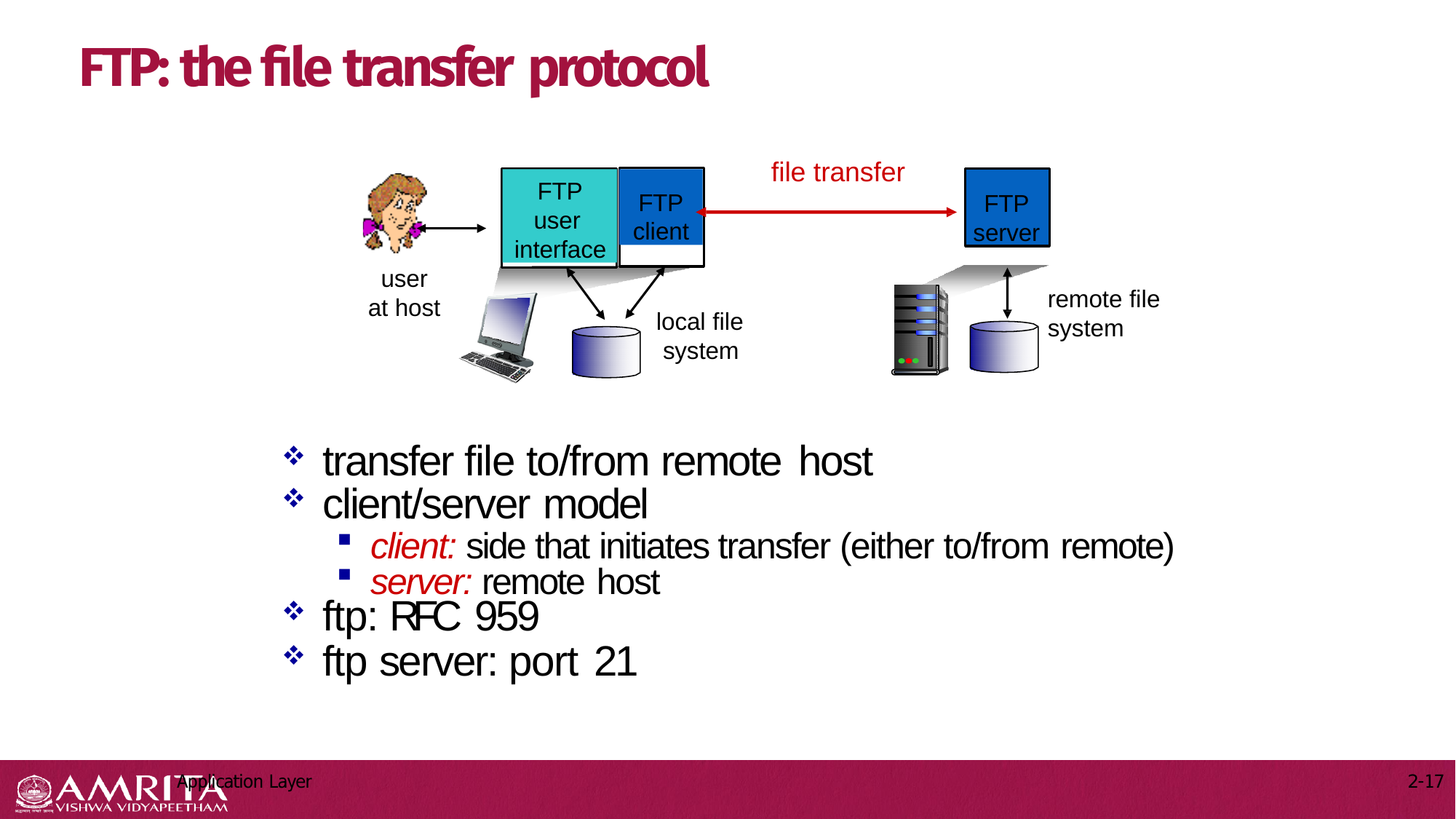

# FTP: the file transfer protocol
file transfer

FTP
server
FTP
user  interface
FTP
client

user  at host

remote file
system
local file  system
transfer file to/from remote host
client/server model
client: side that initiates transfer (either to/from remote)
server: remote host
ftp: RFC 959
ftp server: port 21
Application Layer
2-17